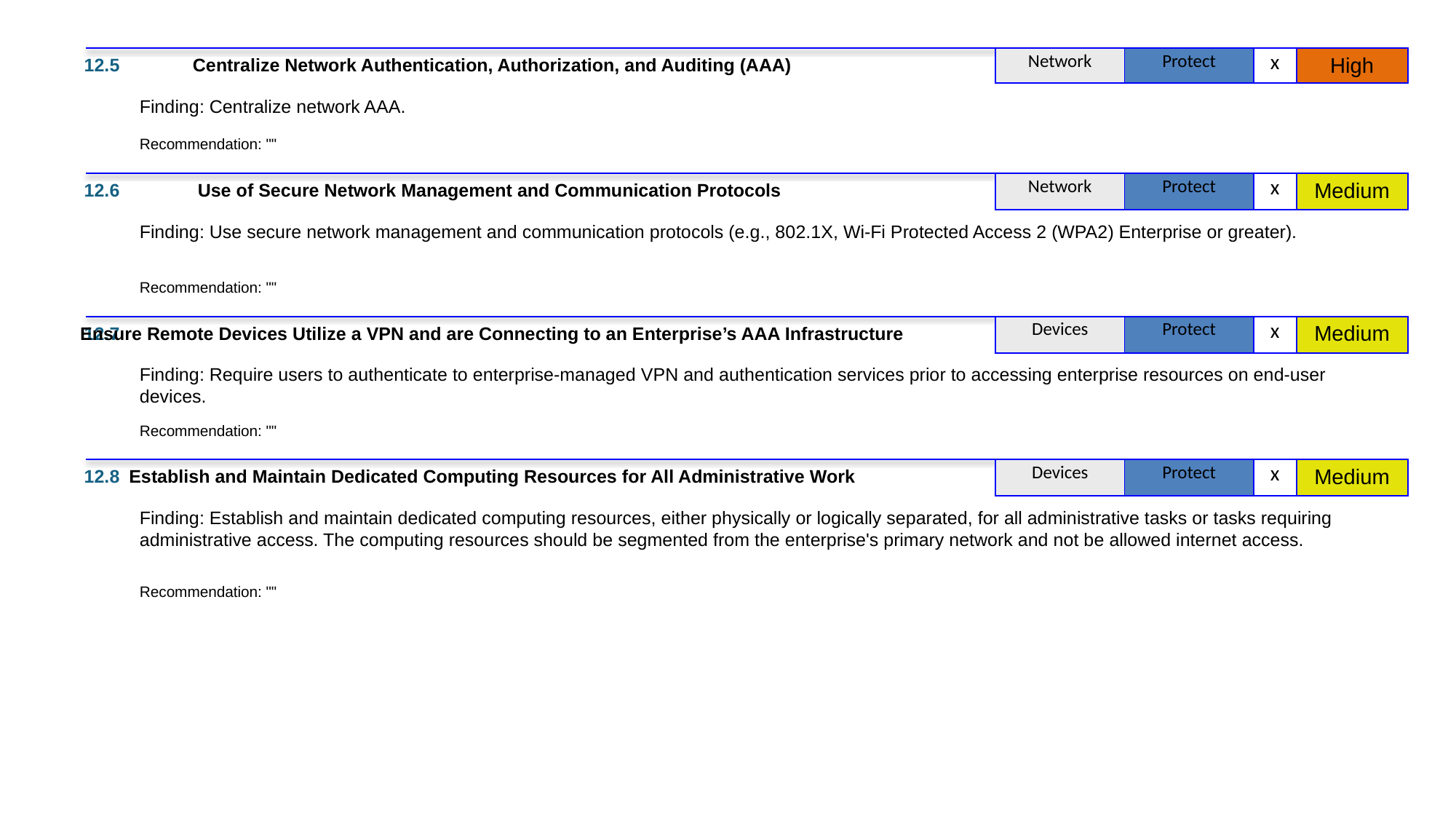

12.5
Centralize Network Authentication, Authorization, and Auditing (AAA)
| Network | Protect | x | High |
| --- | --- | --- | --- |
Finding: Centralize network AAA.
Recommendation: ""
12.6
Use of Secure Network Management and Communication Protocols
| Network | Protect | x | Medium |
| --- | --- | --- | --- |
Finding: Use secure network management and communication protocols (e.g., 802.1X, Wi-Fi Protected Access 2 (WPA2) Enterprise or greater).
Recommendation: ""
12.7
Ensure Remote Devices Utilize a VPN and are Connecting to an Enterprise’s AAA Infrastructure
| Devices | Protect | x | Medium |
| --- | --- | --- | --- |
Finding: Require users to authenticate to enterprise-managed VPN and authentication services prior to accessing enterprise resources on end-user devices.
Recommendation: ""
12.8
Establish and Maintain Dedicated Computing Resources for All Administrative Work
| Devices | Protect | x | Medium |
| --- | --- | --- | --- |
Finding: Establish and maintain dedicated computing resources, either physically or logically separated, for all administrative tasks or tasks requiring administrative access. The computing resources should be segmented from the enterprise's primary network and not be allowed internet access.
Recommendation: ""